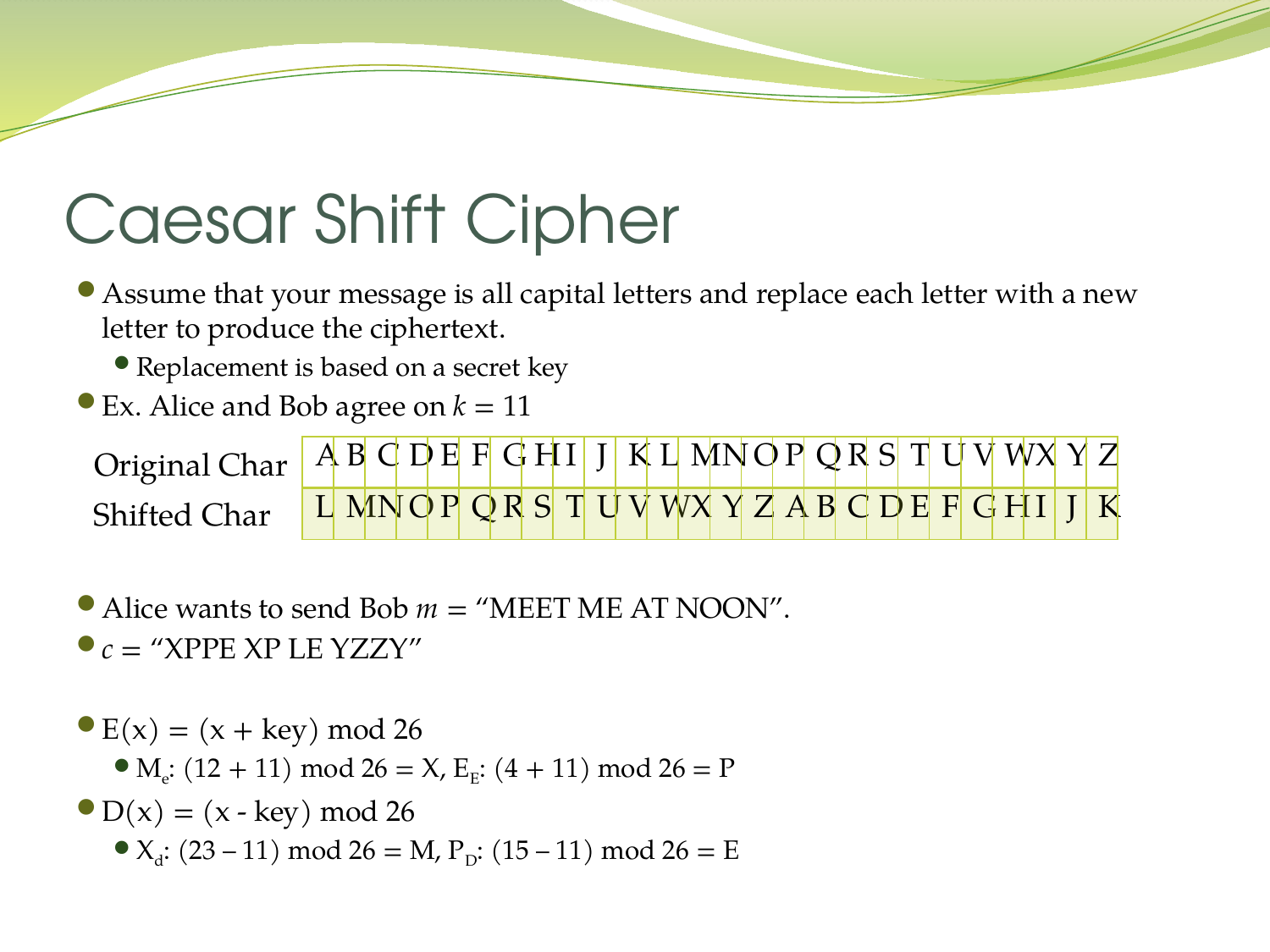

# Caesar Shift Cipher
Assume that your message is all capital letters and replace each letter with a new letter to produce the ciphertext.
Replacement is based on a secret key
Ex. Alice and Bob agree on k = 11

Alice wants to send Bob m = “MEET ME AT NOON”.
c = “XPPE XP LE YZZY”

E(x) = (x + key) mod 26
Me: (12 + 11) mod 26 = X, EE: (4 + 11) mod 26 = P
D(x) = (x - key) mod 26
Xd: (23 – 11) mod 26 = M, PD: (15 – 11) mod 26 = E

| A | B | C | D | E | F | G | H | I | J | K | L | M | N | O | P | Q | R | S | T | U | V | W | X | Y | Z |
| --- | --- | --- | --- | --- | --- | --- | --- | --- | --- | --- | --- | --- | --- | --- | --- | --- | --- | --- | --- | --- | --- | --- | --- | --- | --- |
| L | M | N | O | P | Q | R | S | T | U | V | W | X | Y | Z | A | B | C | D | E | F | G | H | I | J | K |
Original Char
Shifted Char